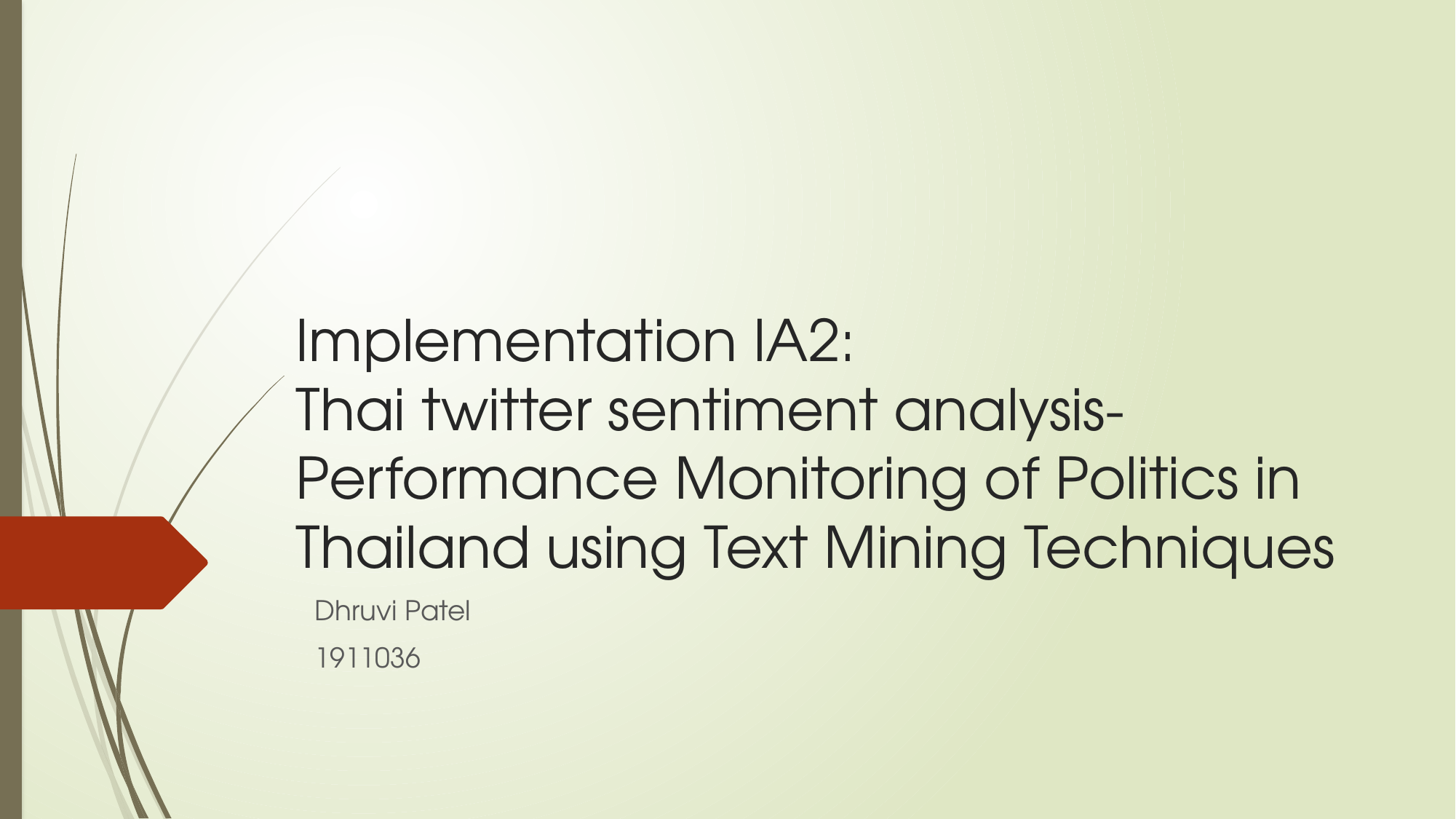

# Implementation IA2: Thai twitter sentiment analysis-Performance Monitoring of Politics in Thailand using Text Mining Techniques
Dhruvi Patel
1911036